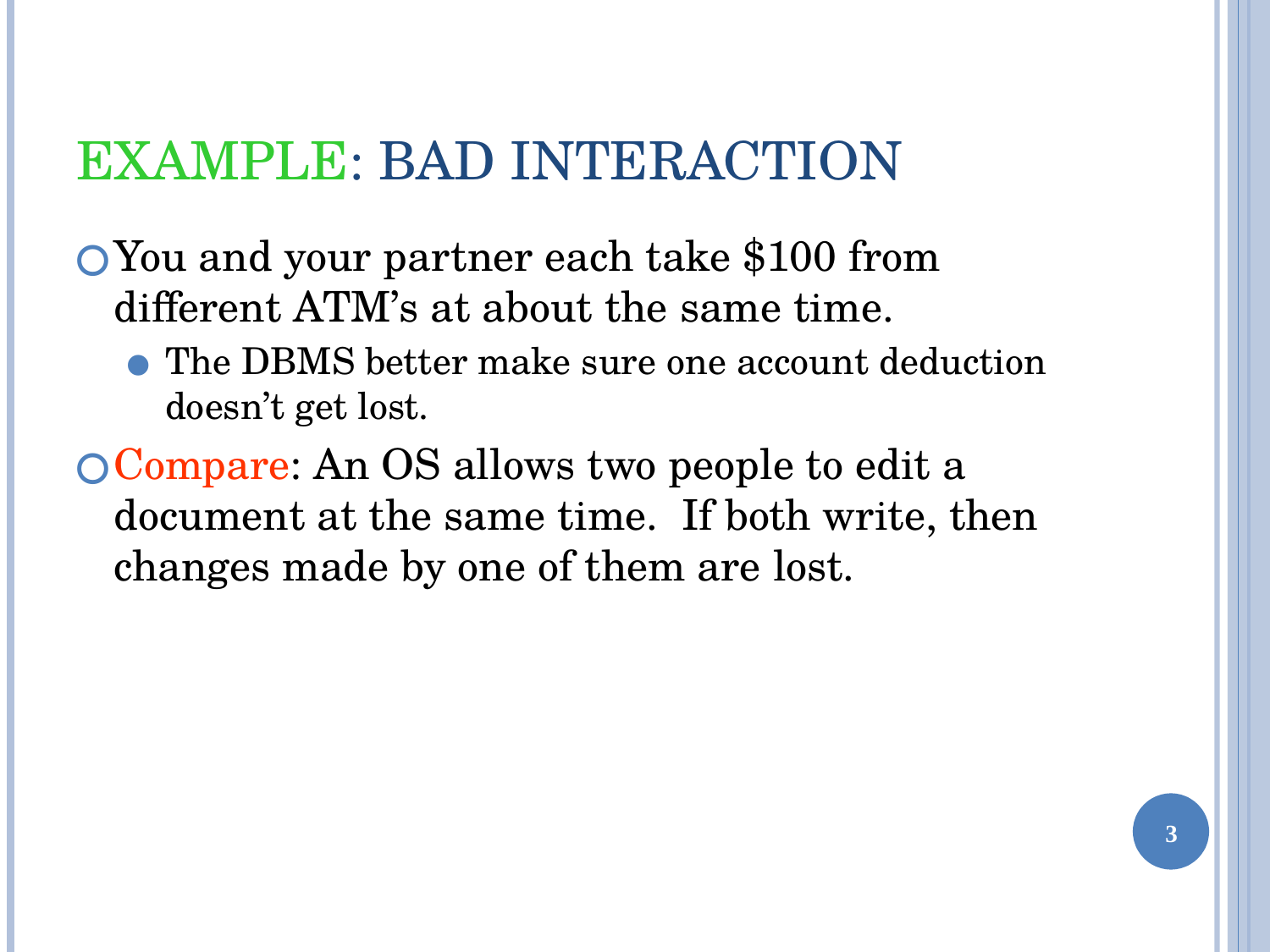

# EXAMPLE: BAD INTERACTION
You and your partner each take $100 from different ATM’s at about the same time.
The DBMS better make sure one account deduction doesn’t get lost.
Compare: An OS allows two people to edit a document at the same time.  If both write, then changes made by one of them are lost.
3